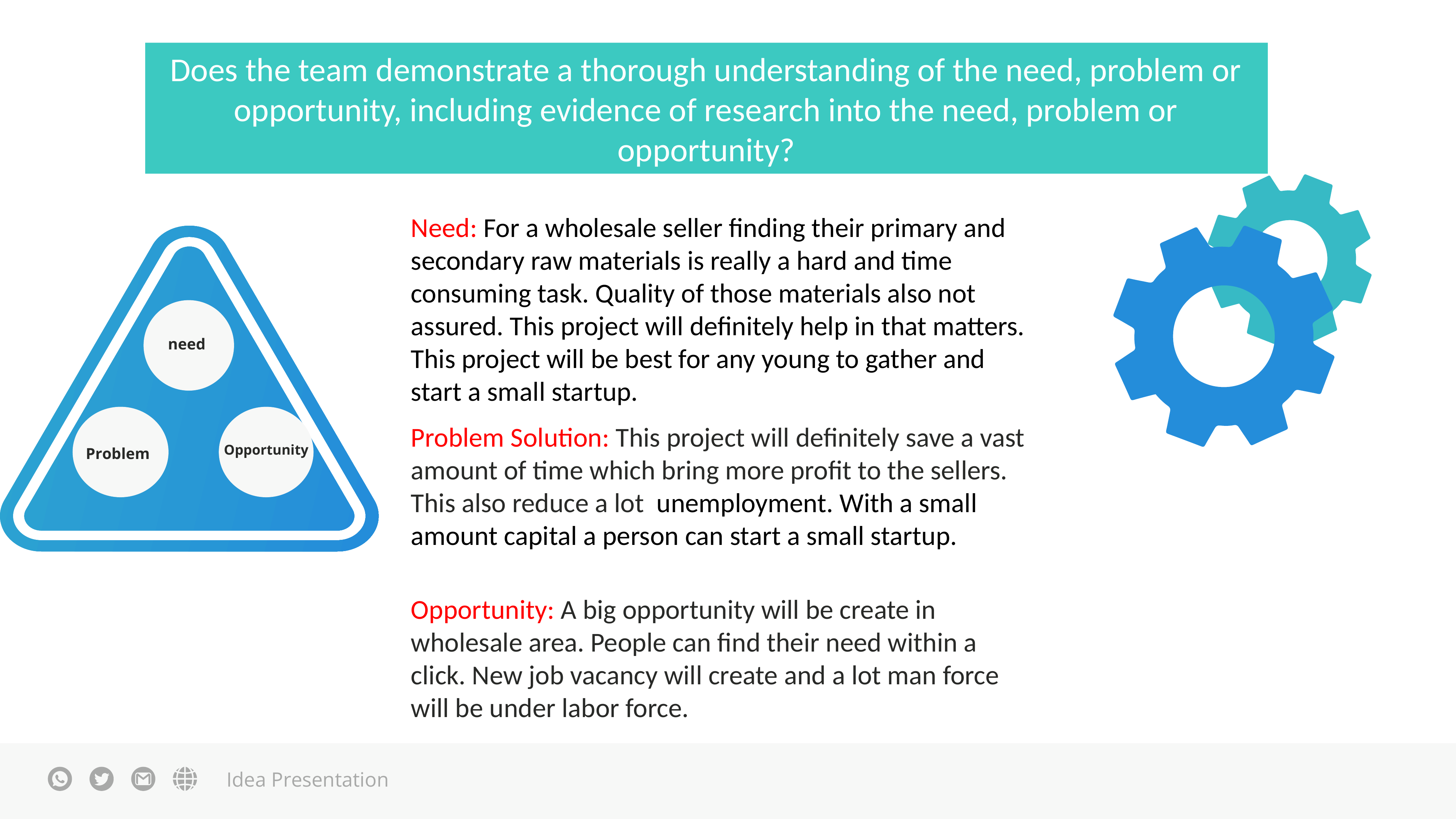

Does the team demonstrate a thorough understanding of the need, problem or opportunity, including evidence of research into the need, problem or opportunity?

Need: For a wholesale seller finding their primary and secondary raw materials is really a hard and time consuming task. Quality of those materials also not assured. This project will definitely help in that matters.  This project will be best for any young to gather and start a small startup.

need

Problem

Opportunity
Problem Solution: This project will definitely save a vast amount of time which bring more profit to the sellers. This also reduce a lot  unemployment. With a small amount capital a person can start a small startup.
Opportunity: A big opportunity will be create in wholesale area. People can find their need within a click. New job vacancy will create and a lot man force will be under labor force.